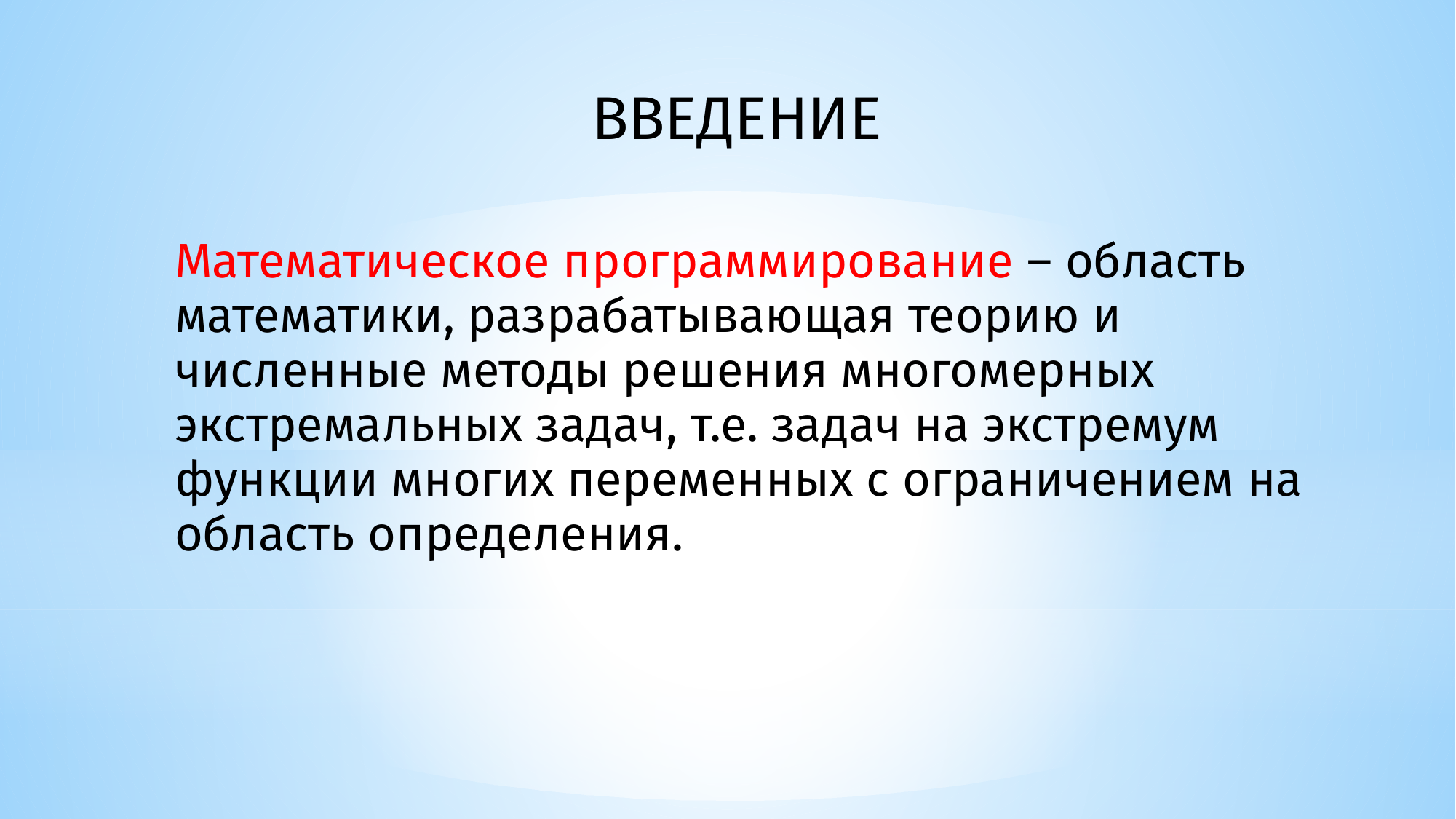

# ВВЕДЕНИЕ
Математическое программирование – область математики, разрабатывающая теорию и численные методы решения многомерных экстремальных задач, т.е. задач на экстремум функции многих переменных с ограничением на область определения.